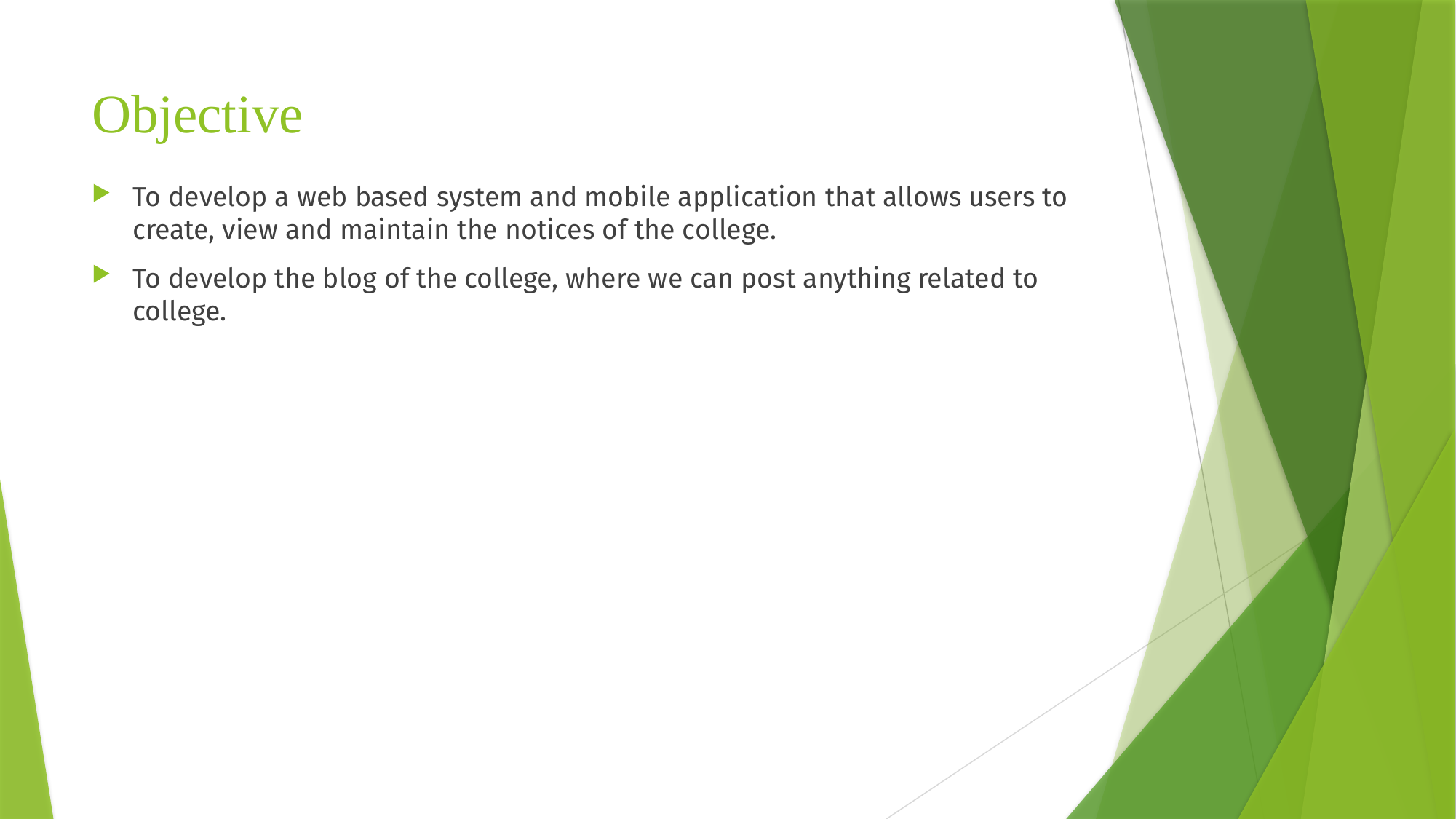

# Objective
To develop a web based system and mobile application that allows users to create, view and maintain the notices of the college.
To develop the blog of the college, where we can post anything related to college.